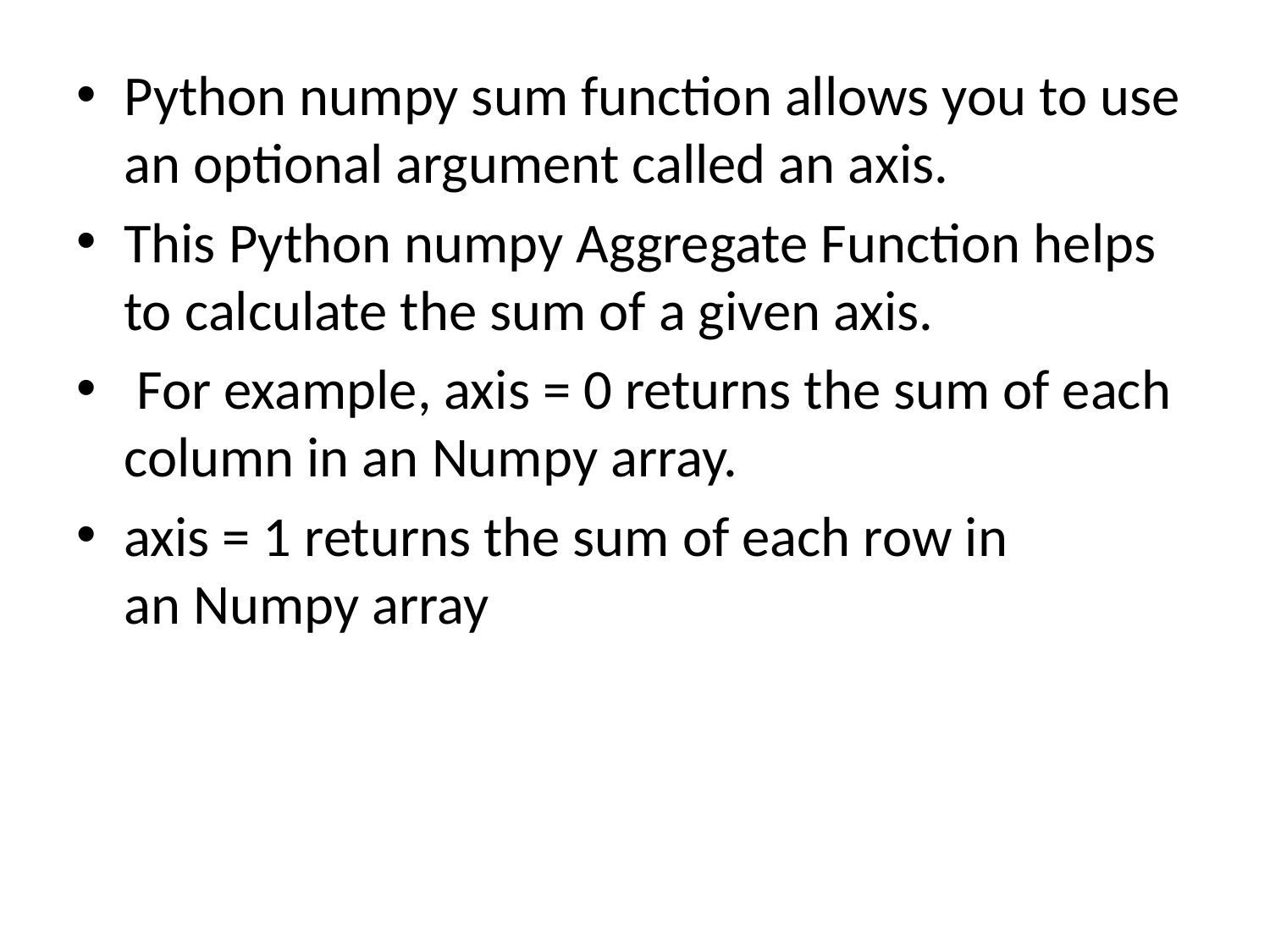

Python numpy sum function allows you to use an optional argument called an axis.
This Python numpy Aggregate Function helps to calculate the sum of a given axis.
 For example, axis = 0 returns the sum of each column in an Numpy array.
axis = 1 returns the sum of each row in an Numpy array